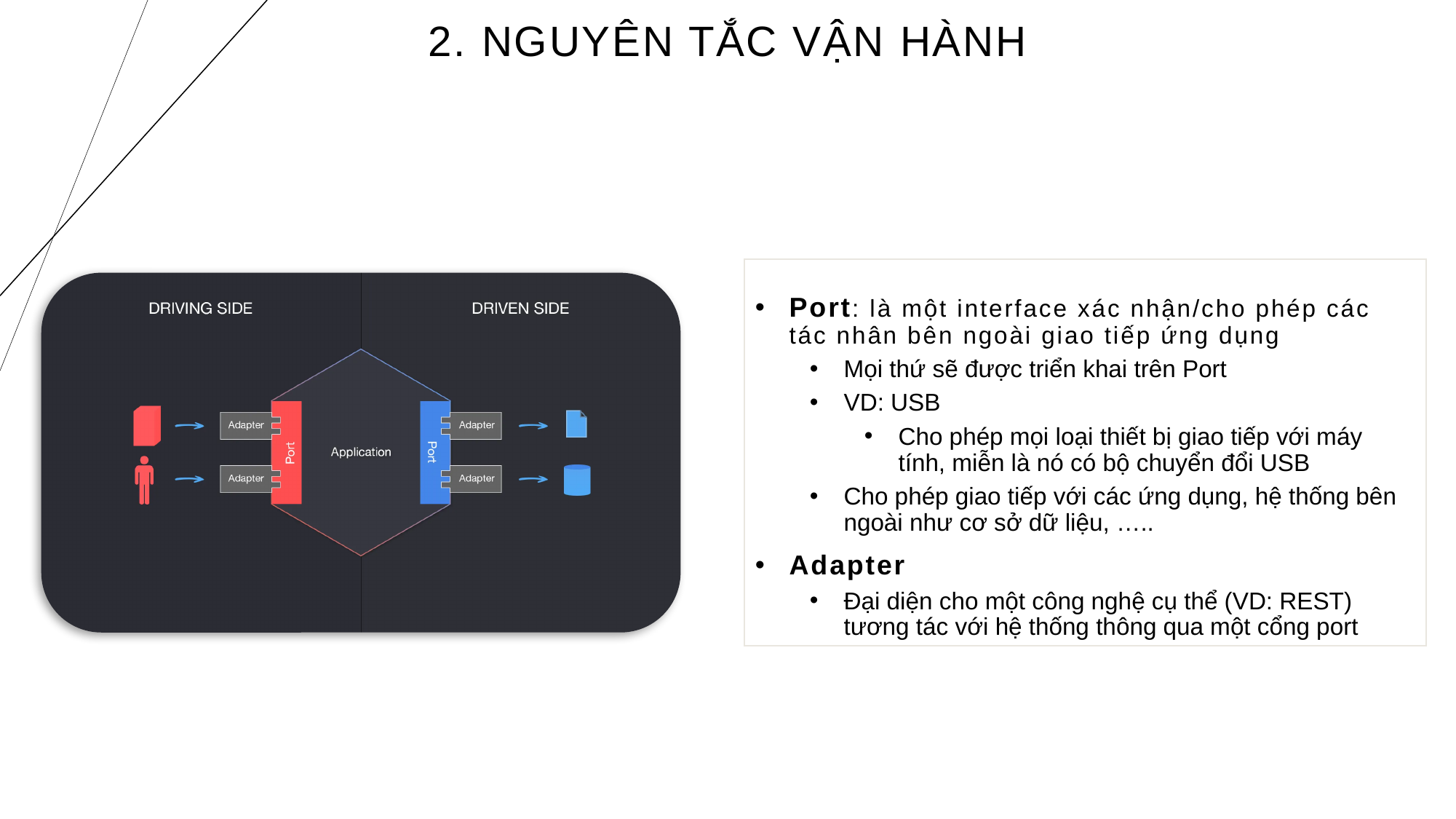

2. Nguyên Tắc vận hành
Port: là một interface xác nhận/cho phép các tác nhân bên ngoài giao tiếp ứng dụng
Mọi thứ sẽ được triển khai trên Port
VD: USB
Cho phép mọi loại thiết bị giao tiếp với máy tính, miễn là nó có bộ chuyển đổi USB
Cho phép giao tiếp với các ứng dụng, hệ thống bên ngoài như cơ sở dữ liệu, …..
Adapter
Đại diện cho một công nghệ cụ thể (VD: REST) tương tác với hệ thống thông qua một cổng port